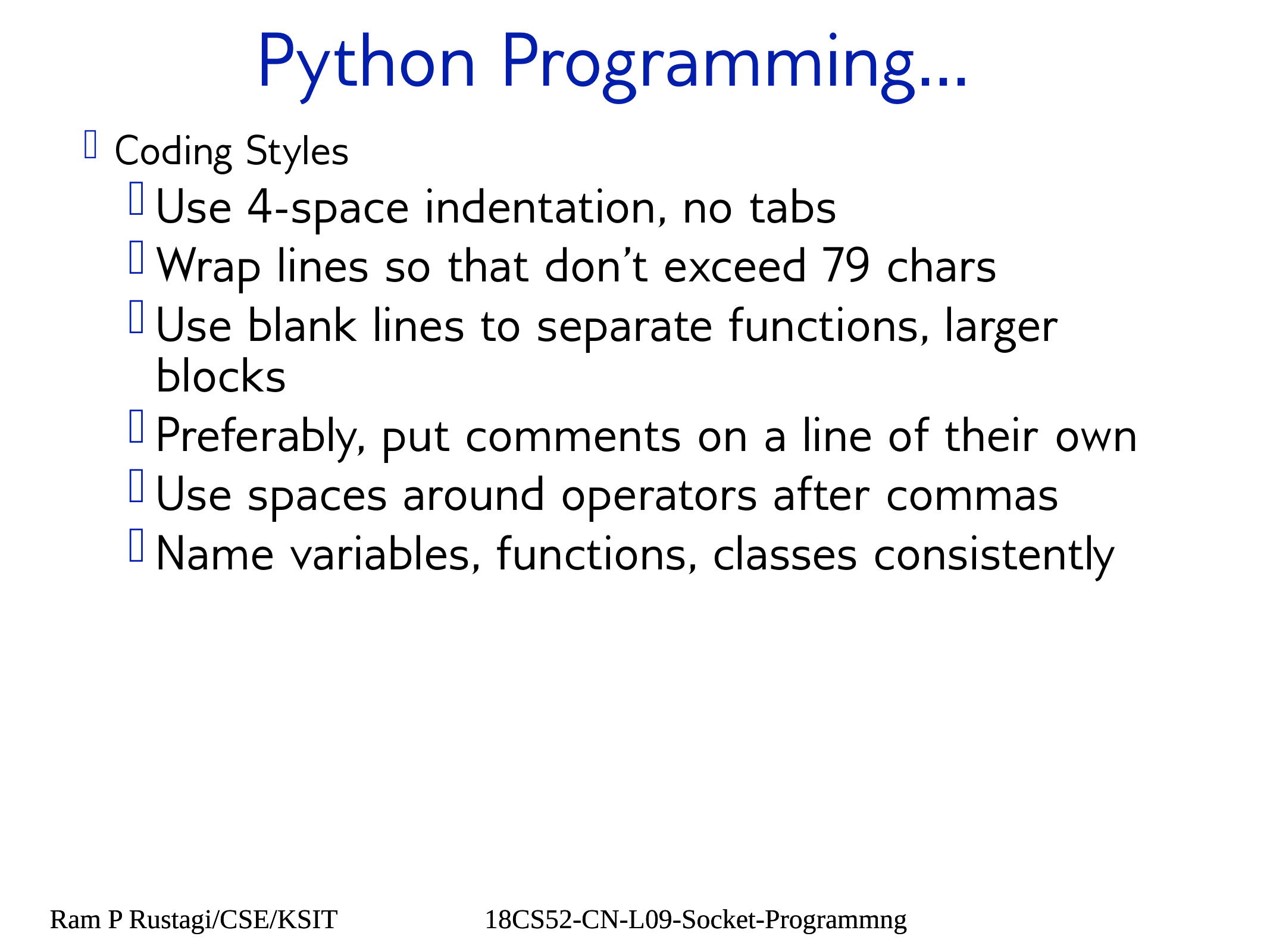

# Python Programming...
Coding Styles
Use 4-space indentation, no tabs
Wrap lines so that don’t exceed 79 chars
Use blank lines to separate functions, larger blocks
Preferably, put comments on a line of their own
Use spaces around operators after commas
Name variables, functions, classes consistently
Ram P Rustagi/CSE/KSIT
18CS52-CN-L09-Socket-Programmng
12